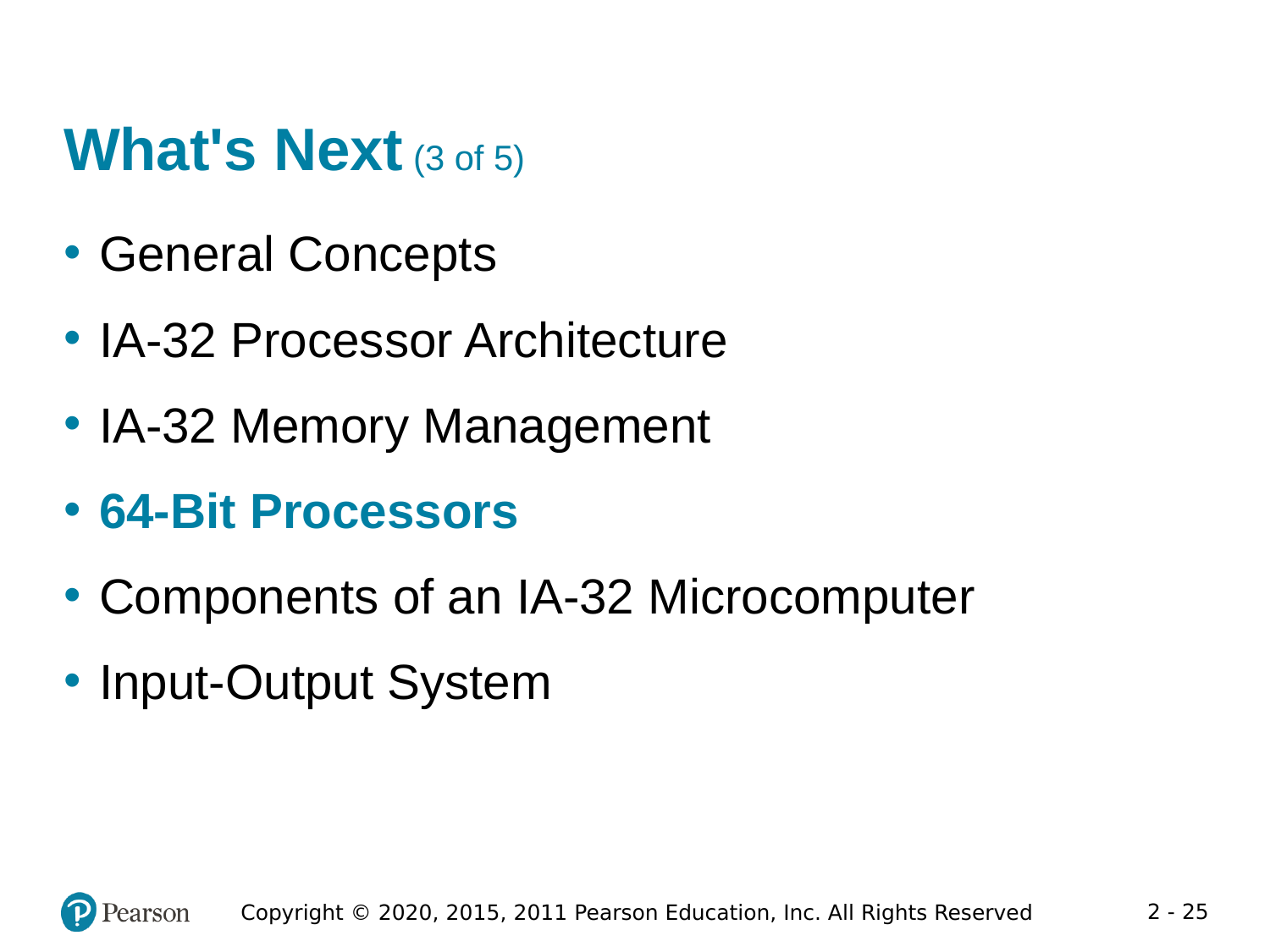

# What's Next (3 of 5)
General Concepts
IA-32 Processor Architecture
IA-32 Memory Management
64-Bit Processors
Components of an IA-32 Microcomputer
Input-Output System